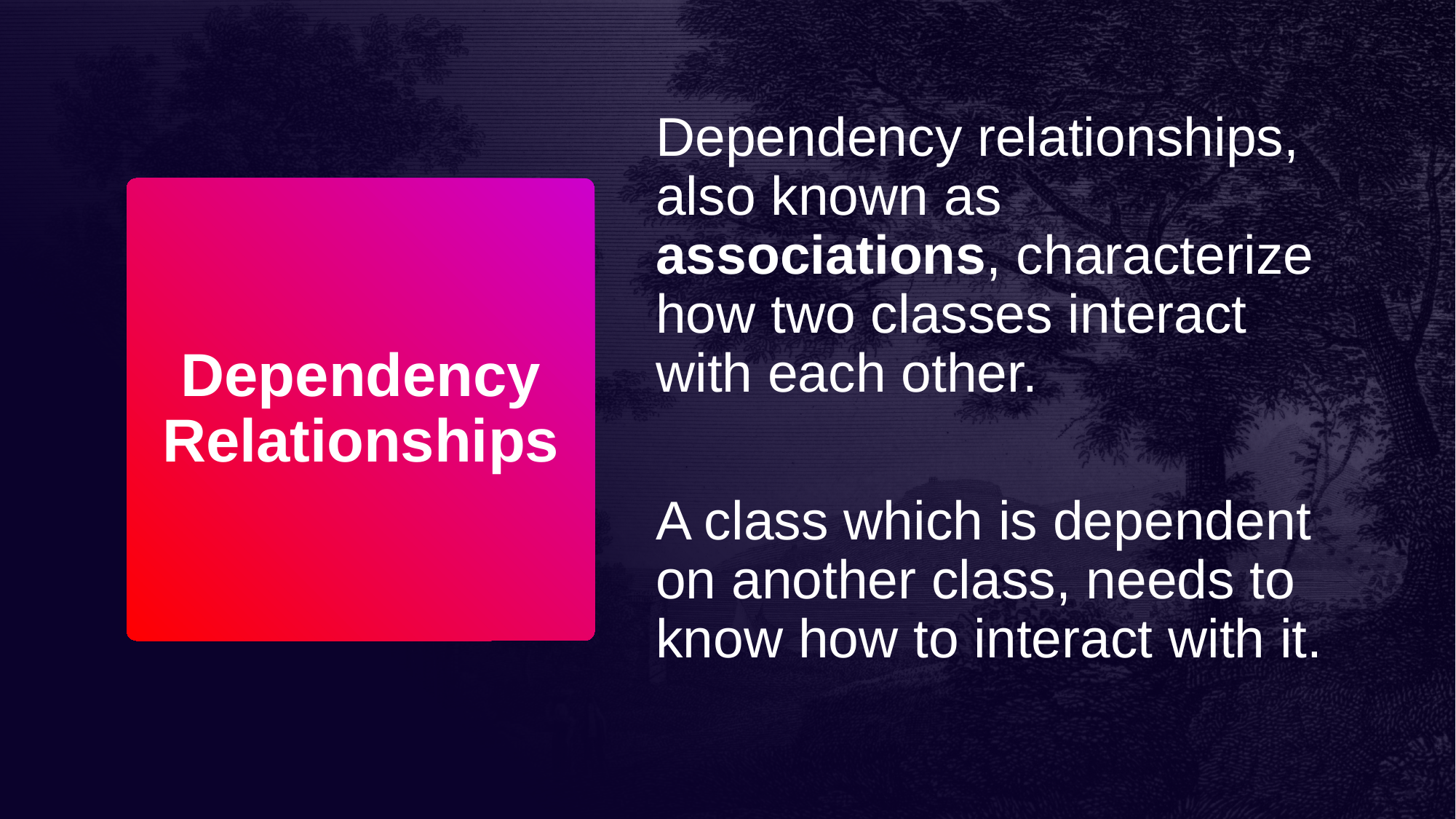

Dependency relationships, also known as associations, characterize how two classes interact with each other.

A class which is dependent on another class, needs to know how to interact with it.
# Dependency Relationships